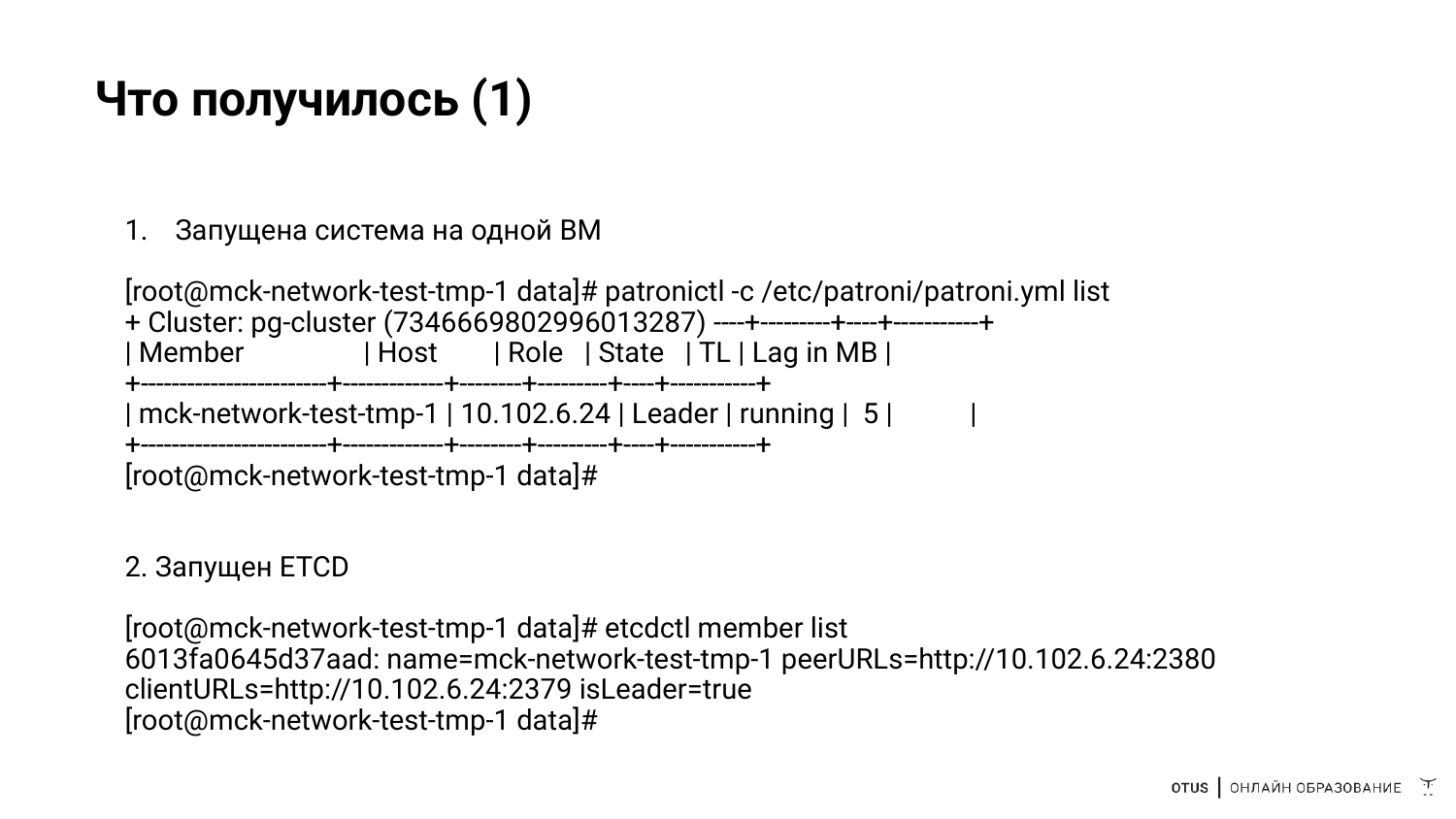

# Что получилось (1)
Запущена система на одной ВМ

[root@mck-network-test-tmp-1 data]# patronictl -c /etc/patroni/patroni.yml list
+ Cluster: pg-cluster (7346669802996013287) ----+---------+----+-----------+
| Member                 | Host        | Role   | State   | TL | Lag in MB |
+------------------------+-------------+--------+---------+----+-----------+
| mck-network-test-tmp-1 | 10.102.6.24 | Leader | running |  5 |           |
+------------------------+-------------+--------+---------+----+-----------+
[root@mck-network-test-tmp-1 data]#

2. Запущен ETCD

[root@mck-network-test-tmp-1 data]# etcdctl member list
6013fa0645d37aad: name=mck-network-test-tmp-1 peerURLs=http://10.102.6.24:2380 clientURLs=http://10.102.6.24:2379 isLeader=true
[root@mck-network-test-tmp-1 data]#